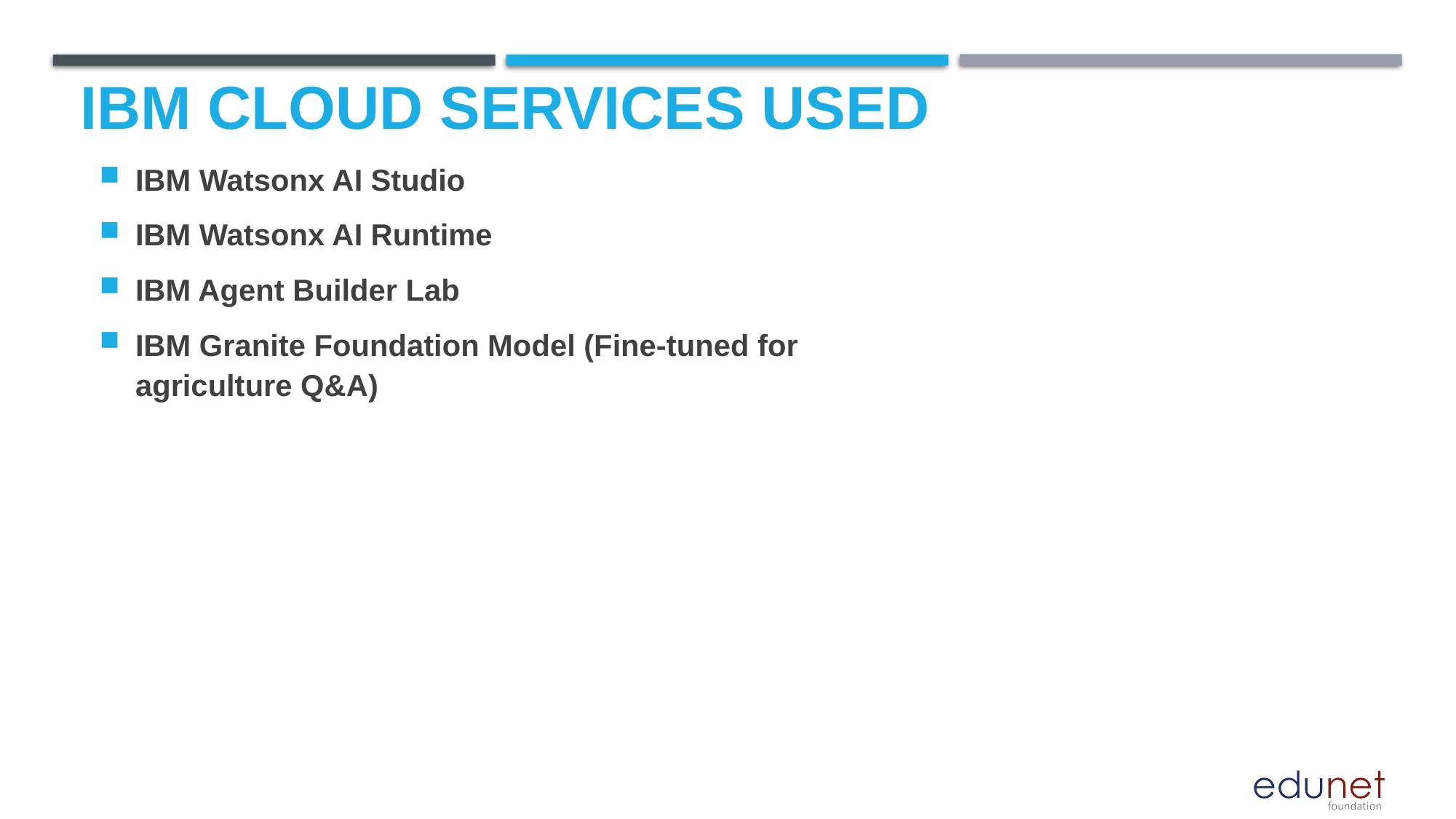

# IBM cloud services used
IBM Watsonx AI Studio
IBM Watsonx AI Runtime
IBM Agent Builder Lab
IBM Granite Foundation Model (Fine-tuned for agriculture Q&A)